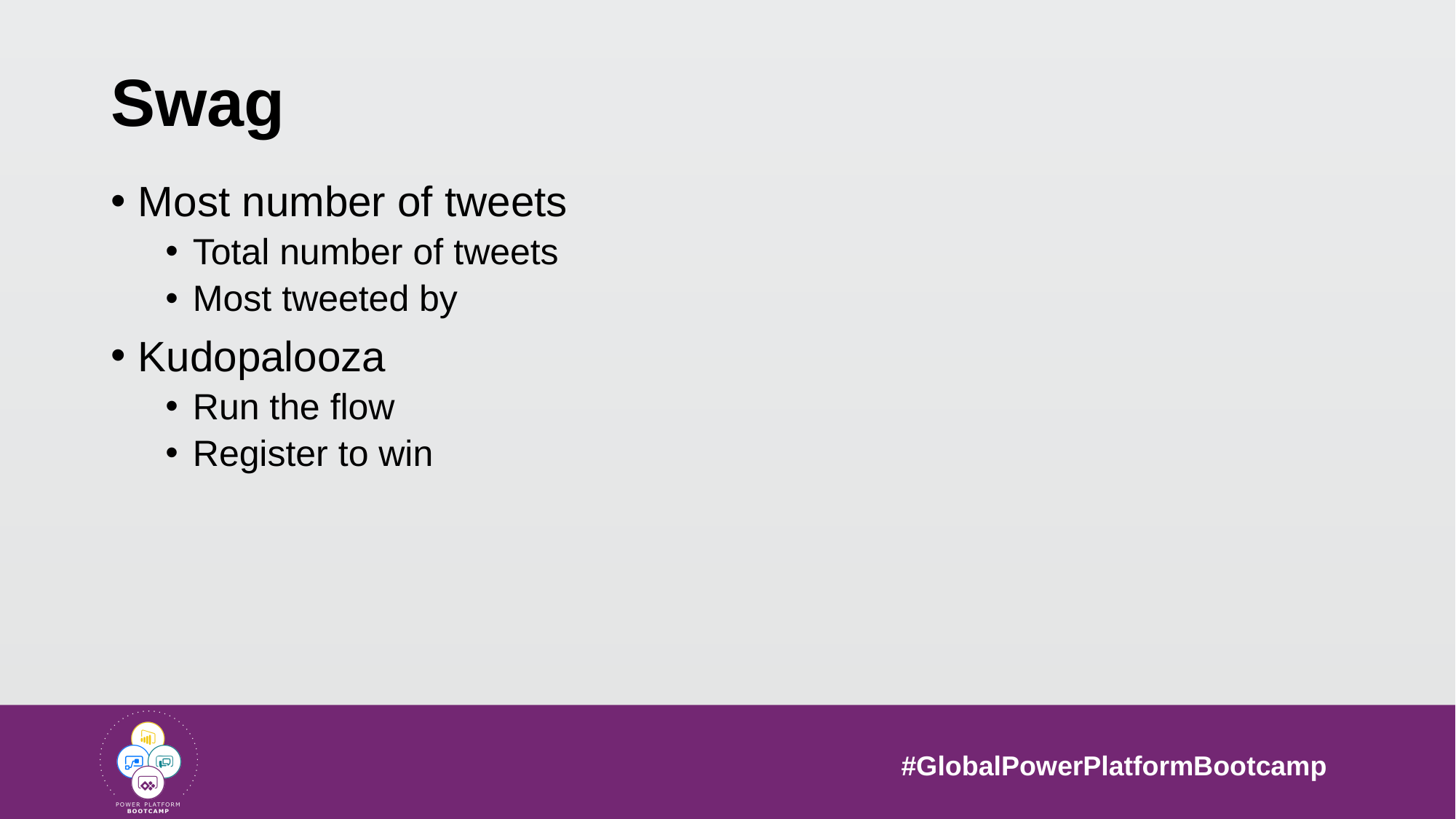

# Swag
Most number of tweets
Total number of tweets
Most tweeted by
Kudopalooza
Run the flow
Register to win